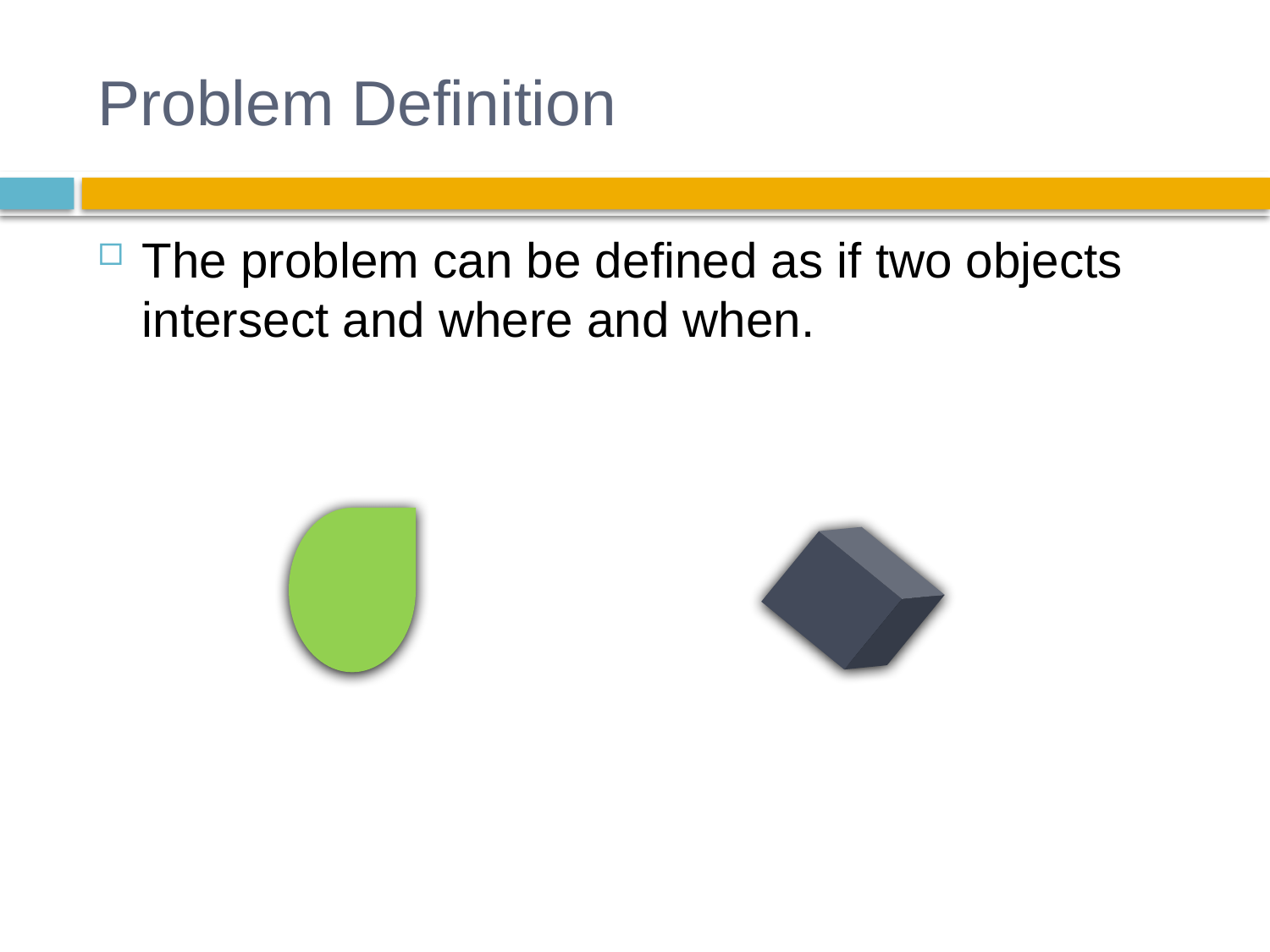

# Problem Definition
The problem can be defined as if two objects intersect and where and when.